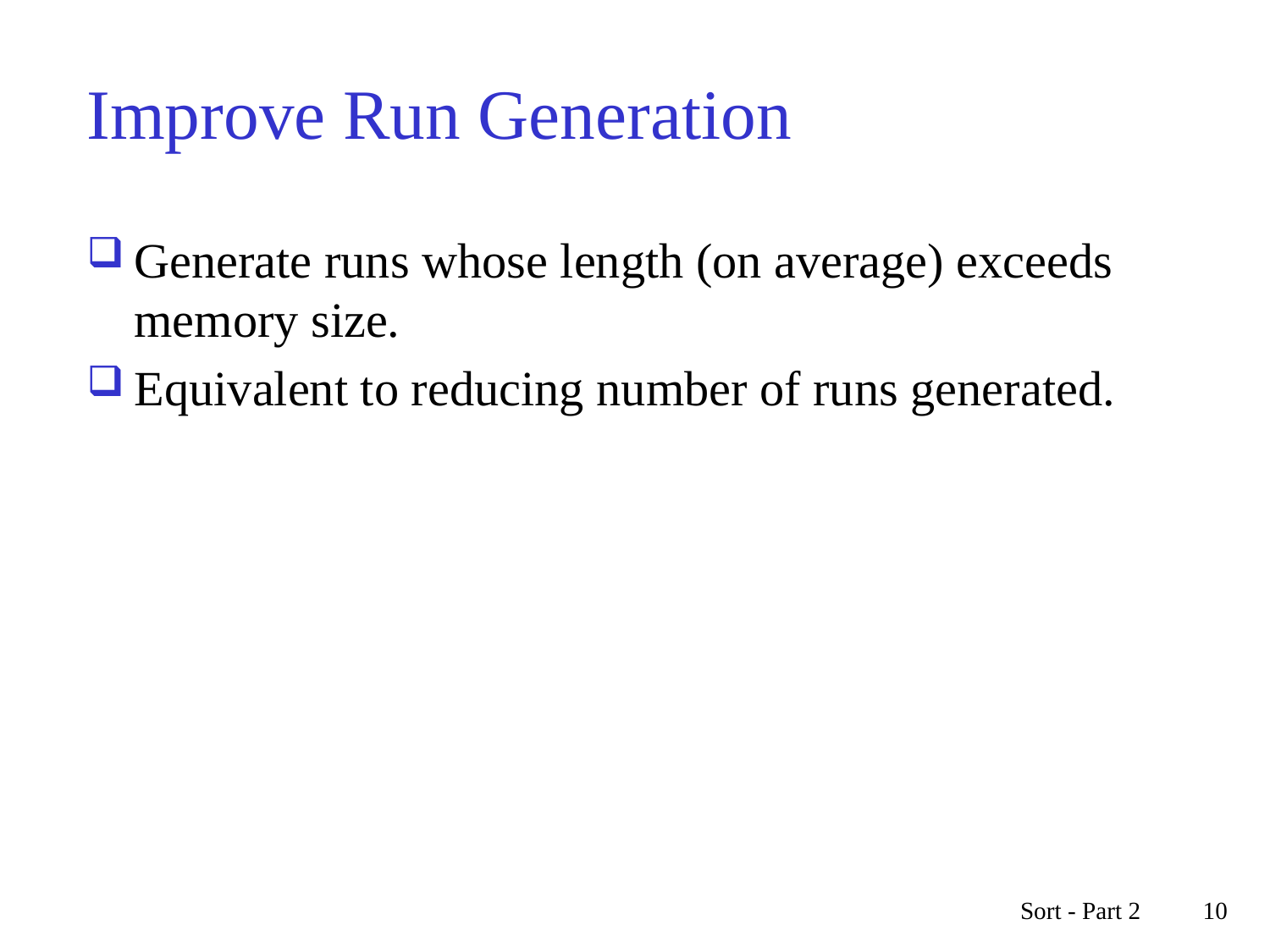

# Improve Run Generation
Generate runs whose length (on average) exceeds memory size.
Equivalent to reducing number of runs generated.
Sort - Part 2
10